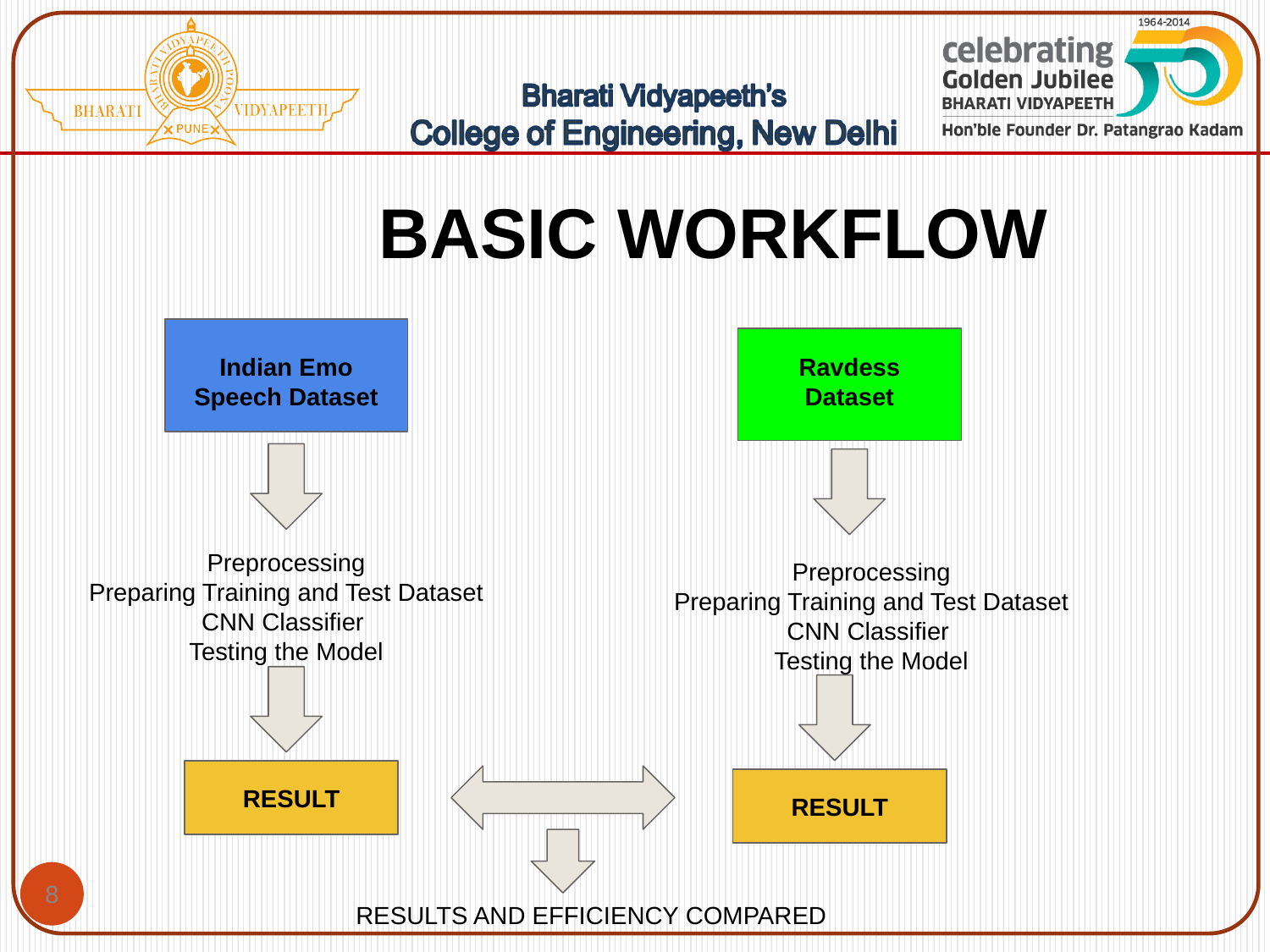

# BASIC WORKFLOW

Ravdess Dataset

Indian Emo Speech Dataset

Preprocessing
Preparing Training and Test Dataset
CNN Classifier
Testing the Model
Preprocessing
Preparing Training and Test Dataset
CNN Classifier
Testing the Model

RESULT

RESULT

8
RESULTS AND EFFICIENCY COMPARED